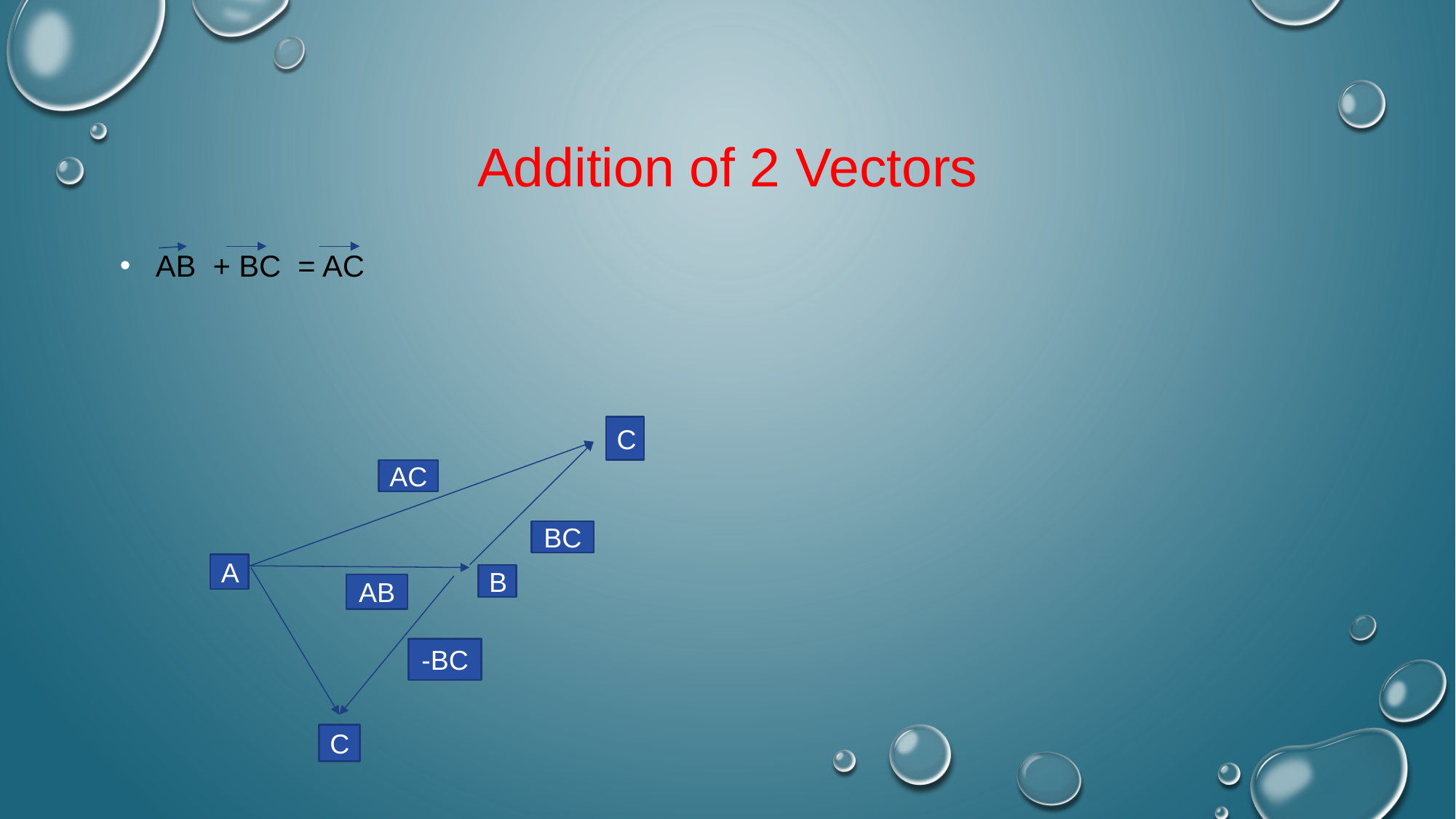

# Addition of 2 Vectors
 AB  + BC  = AC
C
AC
BC
A
B
AB
-BC
C